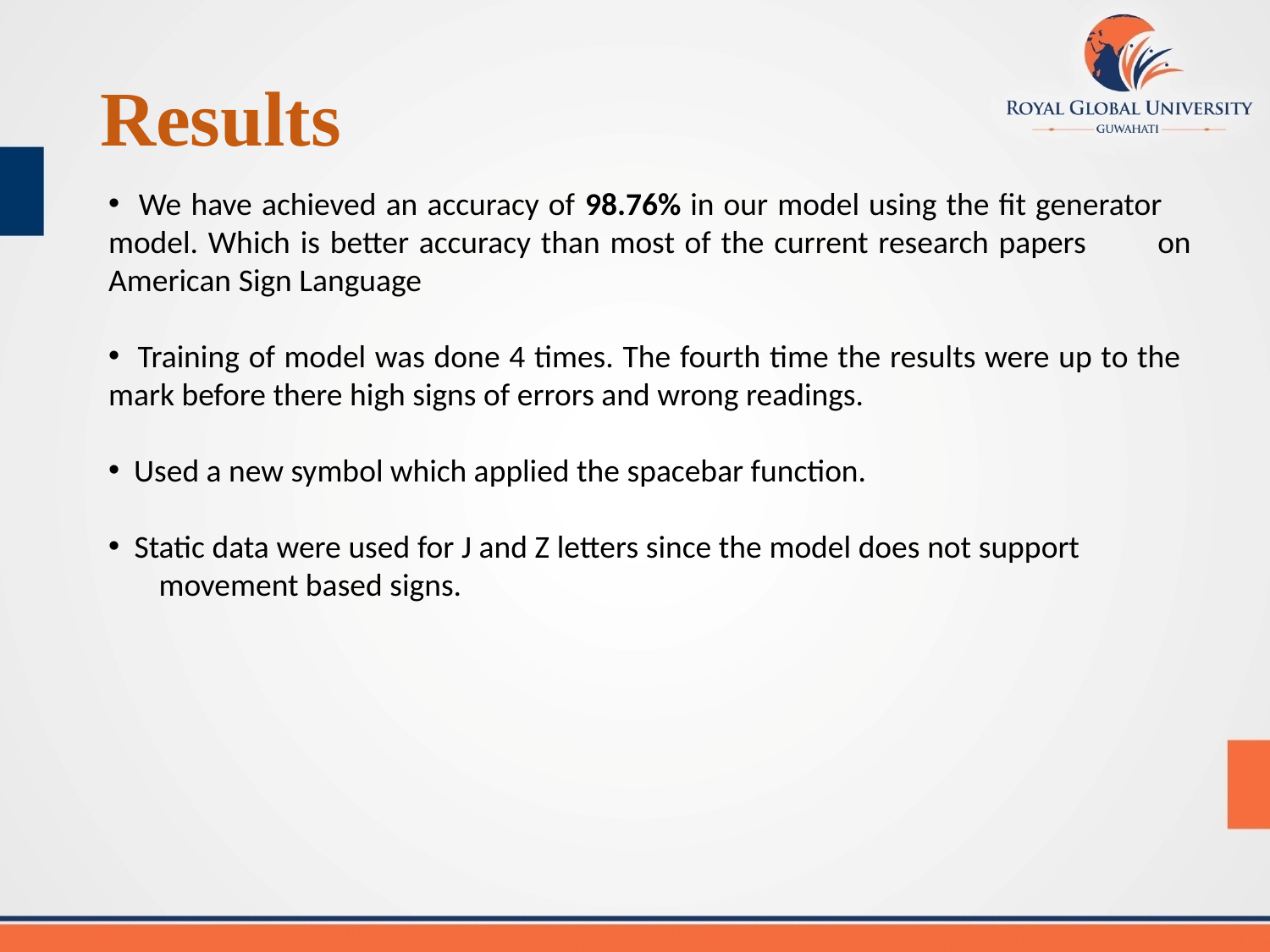

# Results
  We have achieved an accuracy of 98.76% in our model using the fit generator    model. Which is better accuracy than most of the current research papers 	on American Sign Language

  Training of model was done 4 times. The fourth time the results were up to the  mark before there high signs of errors and wrong readings.

  Used a new symbol which applied the spacebar function.

  Static data were used for J and Z letters since the model does not support                       movement based signs.